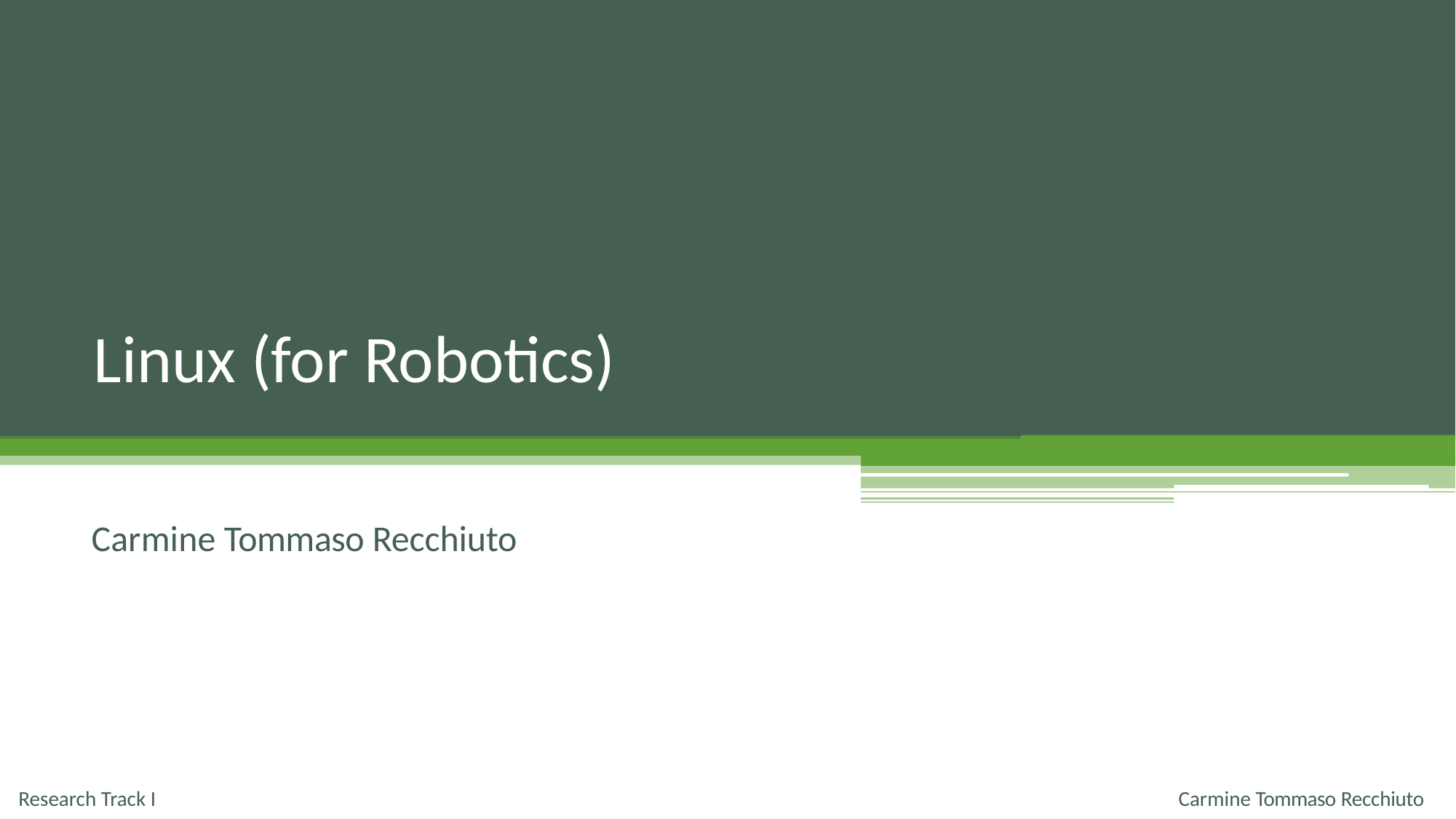

# Linux (for Robotics)
Carmine Tommaso Recchiuto
Research Track I
Carmine Tommaso Recchiuto